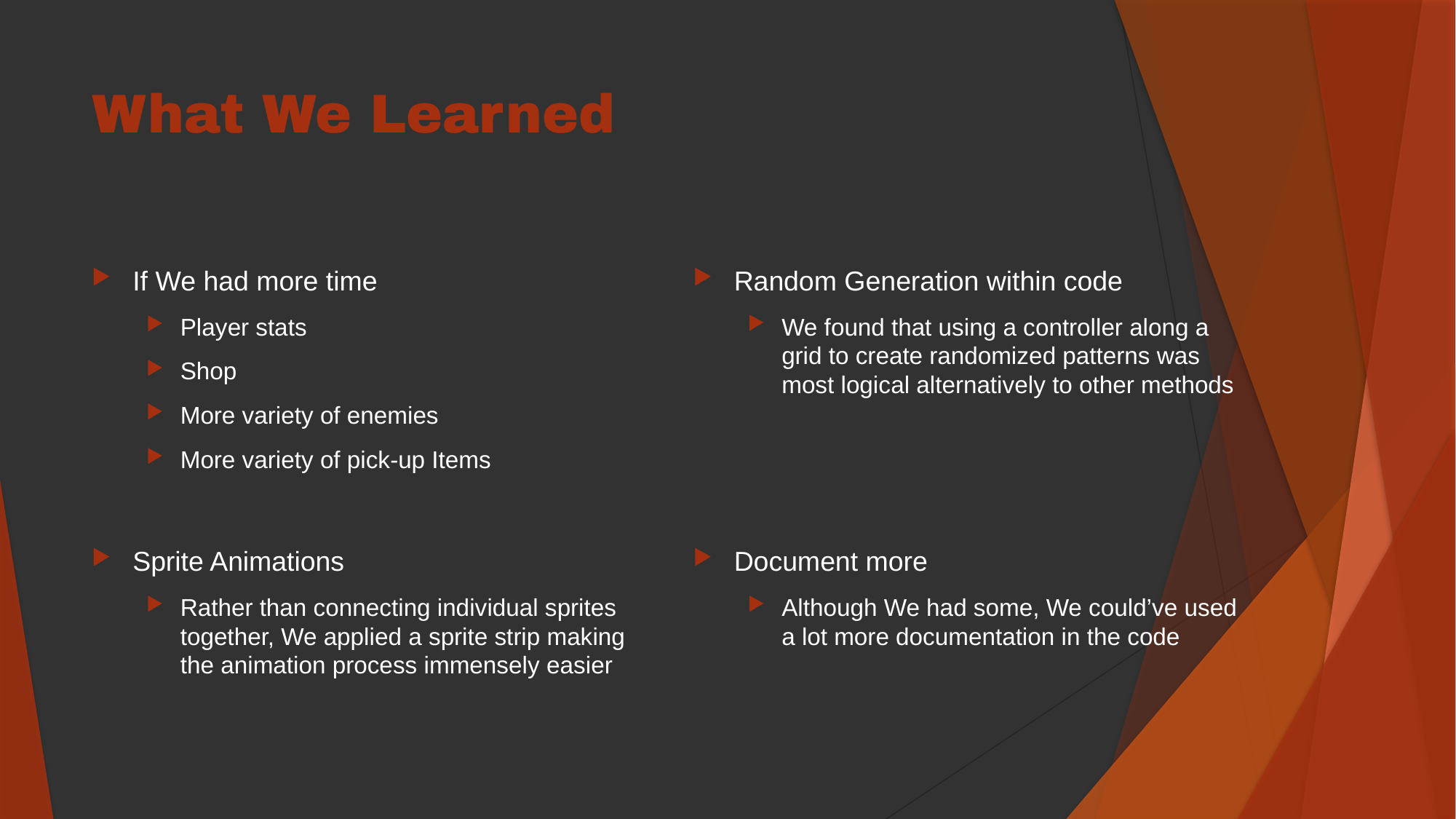

# What We Learned
If We had more time
Player stats
Shop
More variety of enemies
More variety of pick-up Items
Random Generation within code
We found that using a controller along a grid to create randomized patterns was most logical alternatively to other methods
Document more
Although We had some, We could’ve used a lot more documentation in the code
Sprite Animations
Rather than connecting individual sprites together, We applied a sprite strip making the animation process immensely easier